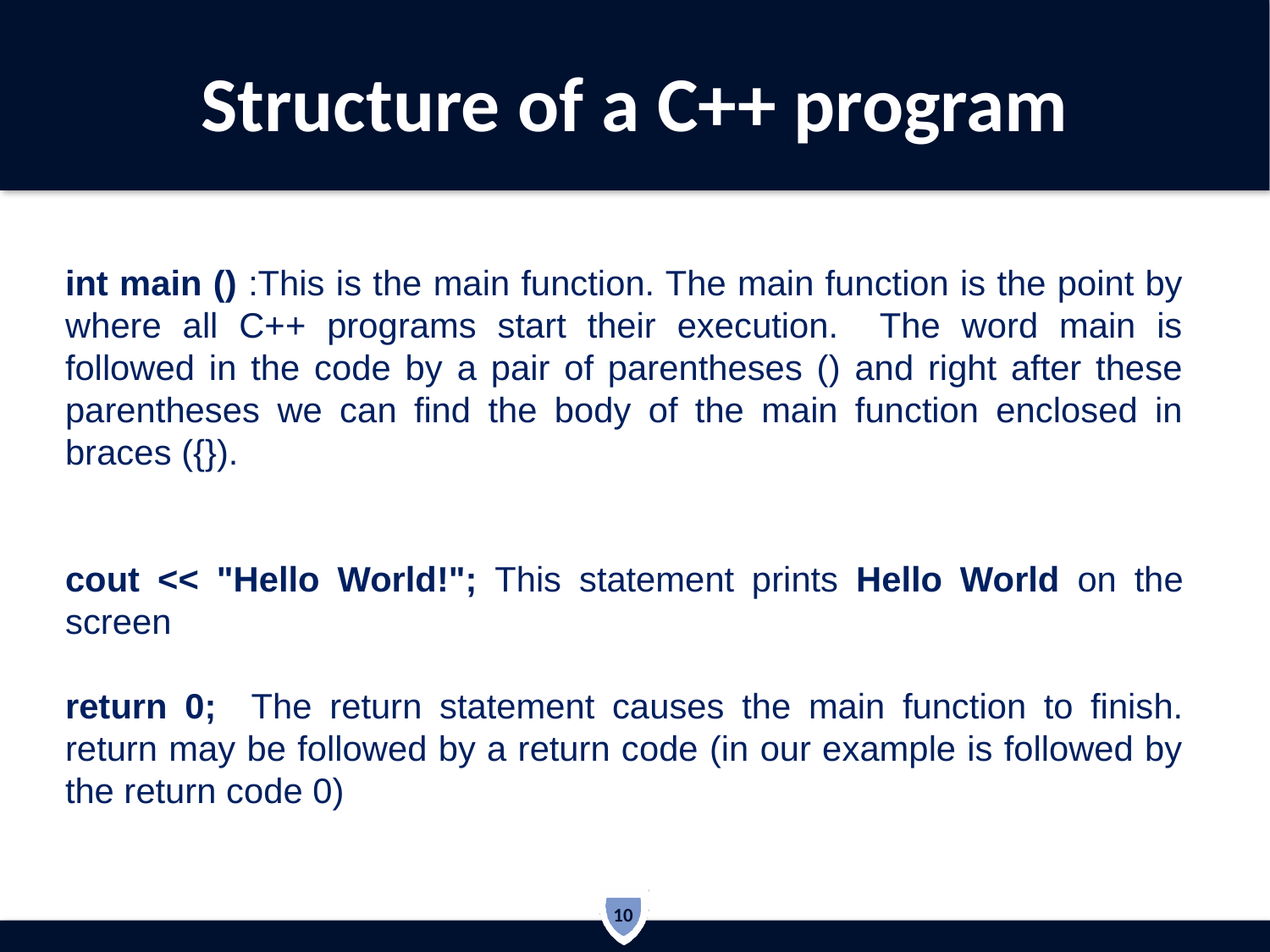

# Structure of a C++ program
int main () :This is the main function. The main function is the point by where all C++ programs start their execution.  The word main is followed in the code by a pair of parentheses () and right after these parentheses we can find the body of the main function enclosed in braces ({}).

cout << "Hello World!"; This statement prints Hello World on the screen

return 0;  The return statement causes the main function to finish. return may be followed by a return code (in our example is followed by the return code 0)

10